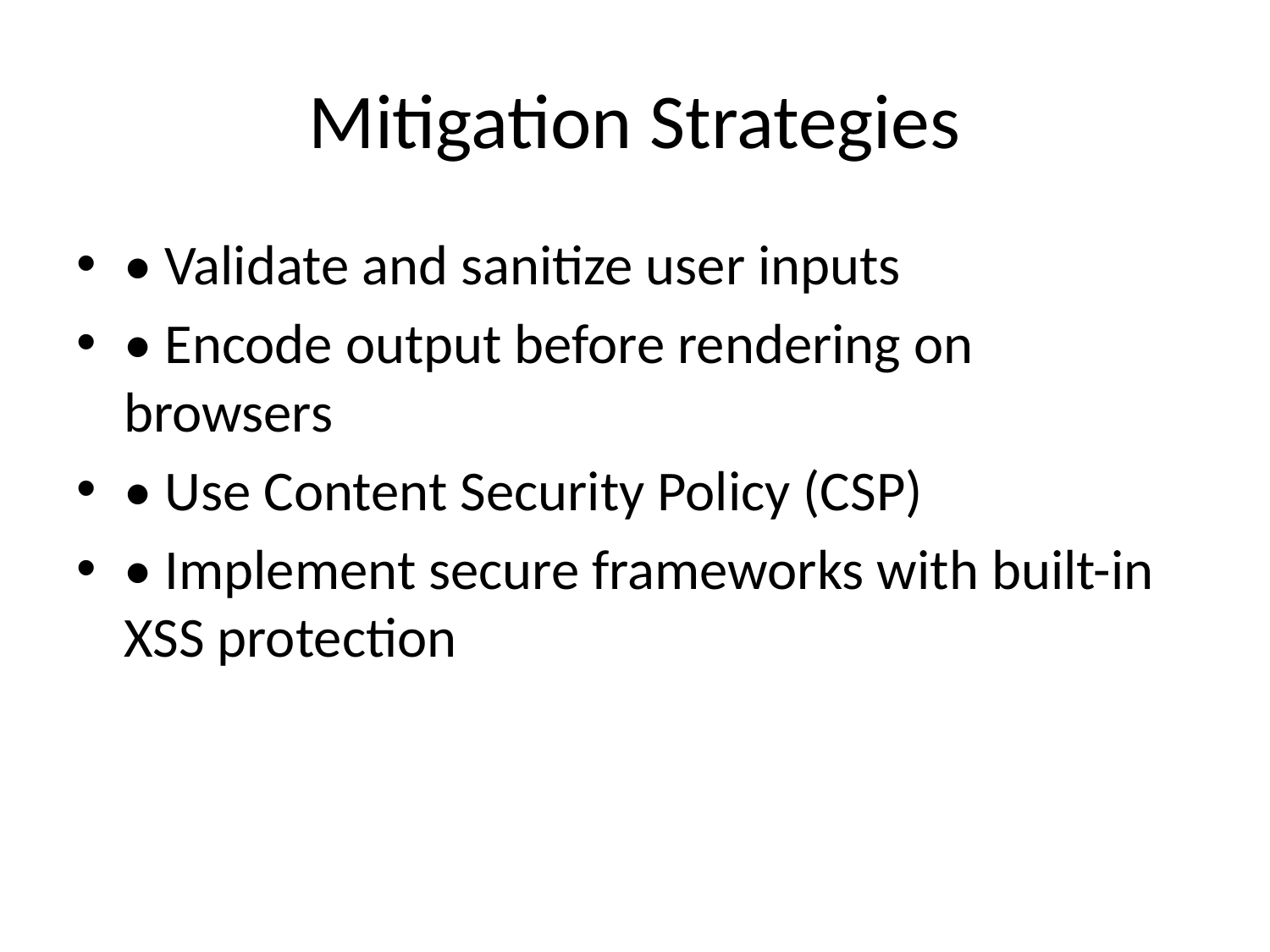

# Mitigation Strategies
• Validate and sanitize user inputs
• Encode output before rendering on browsers
• Use Content Security Policy (CSP)
• Implement secure frameworks with built-in XSS protection